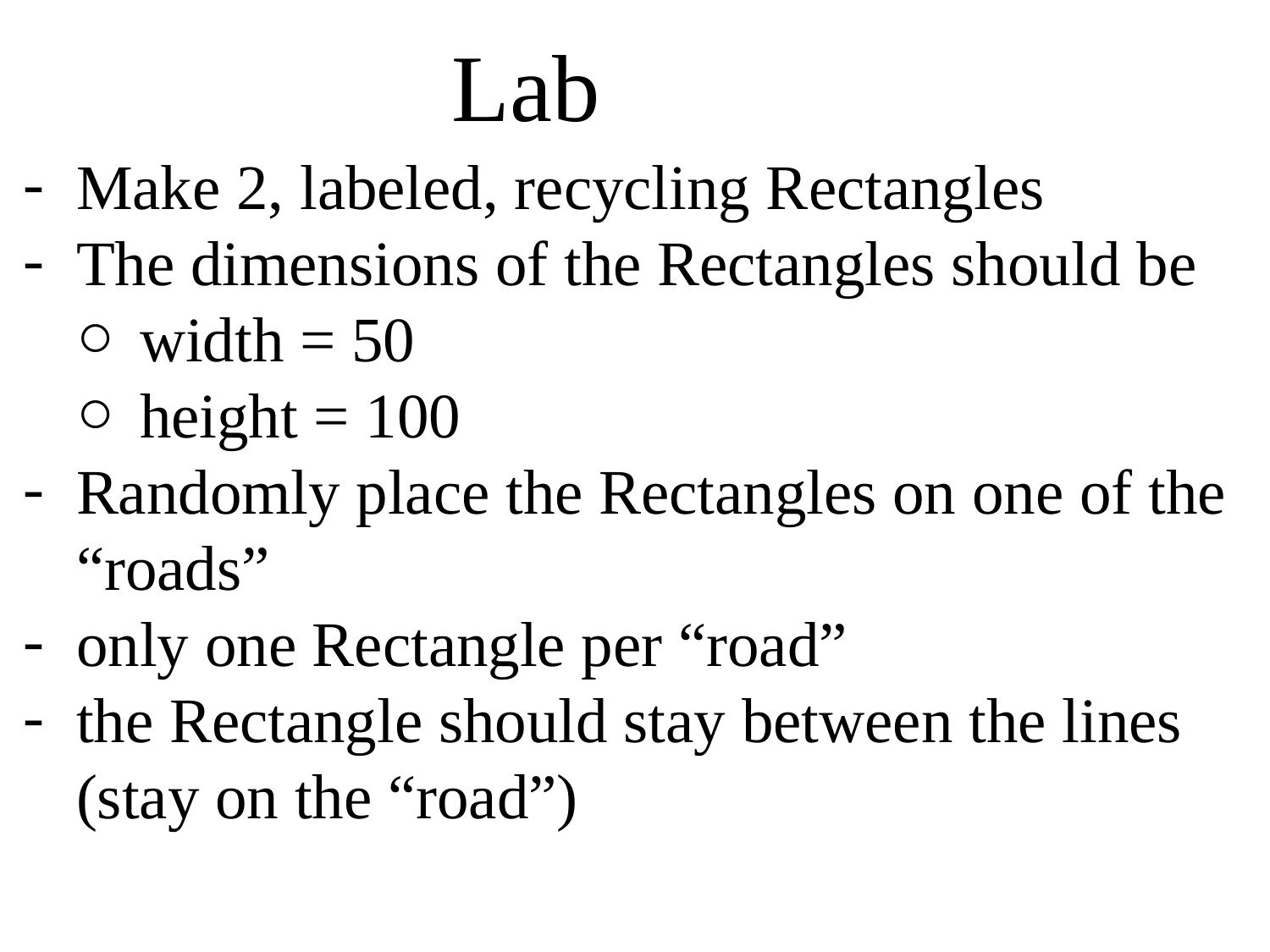

Lab
Make 2, labeled, recycling Rectangles
The dimensions of the Rectangles should be
width = 50
height = 100
Randomly place the Rectangles on one of the “roads”
only one Rectangle per “road”
the Rectangle should stay between the lines (stay on the “road”)